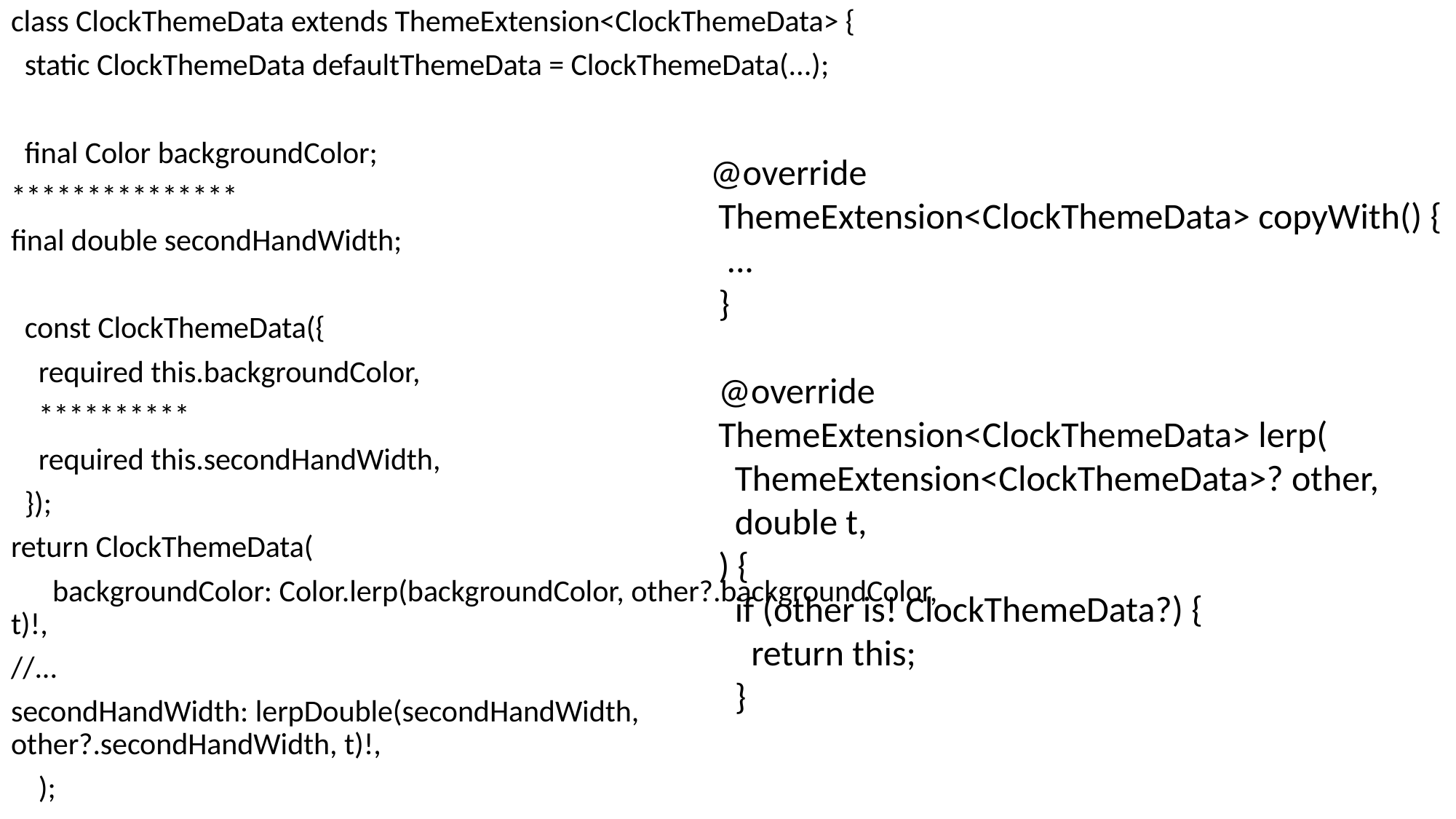

class ClockThemeData extends ThemeExtension<ClockThemeData> {
  static ClockThemeData defaultThemeData = ClockThemeData(...);

  final Color backgroundColor;
***************
final double secondHandWidth;

  const ClockThemeData({
    required this.backgroundColor,
    **********
    required this.secondHandWidth,
  });
return ClockThemeData(
      backgroundColor: Color.lerp(backgroundColor, other?.backgroundColor, t)!,
//...
secondHandWidth: lerpDouble(secondHandWidth, other?.secondHandWidth, t)!,
    );

 @override
  ThemeExtension<ClockThemeData> copyWith() {
   ...
  }

  @override
  ThemeExtension<ClockThemeData> lerp(
    ThemeExtension<ClockThemeData>? other,
    double t,
  ) {
    if (other is! ClockThemeData?) {
      return this;
    }